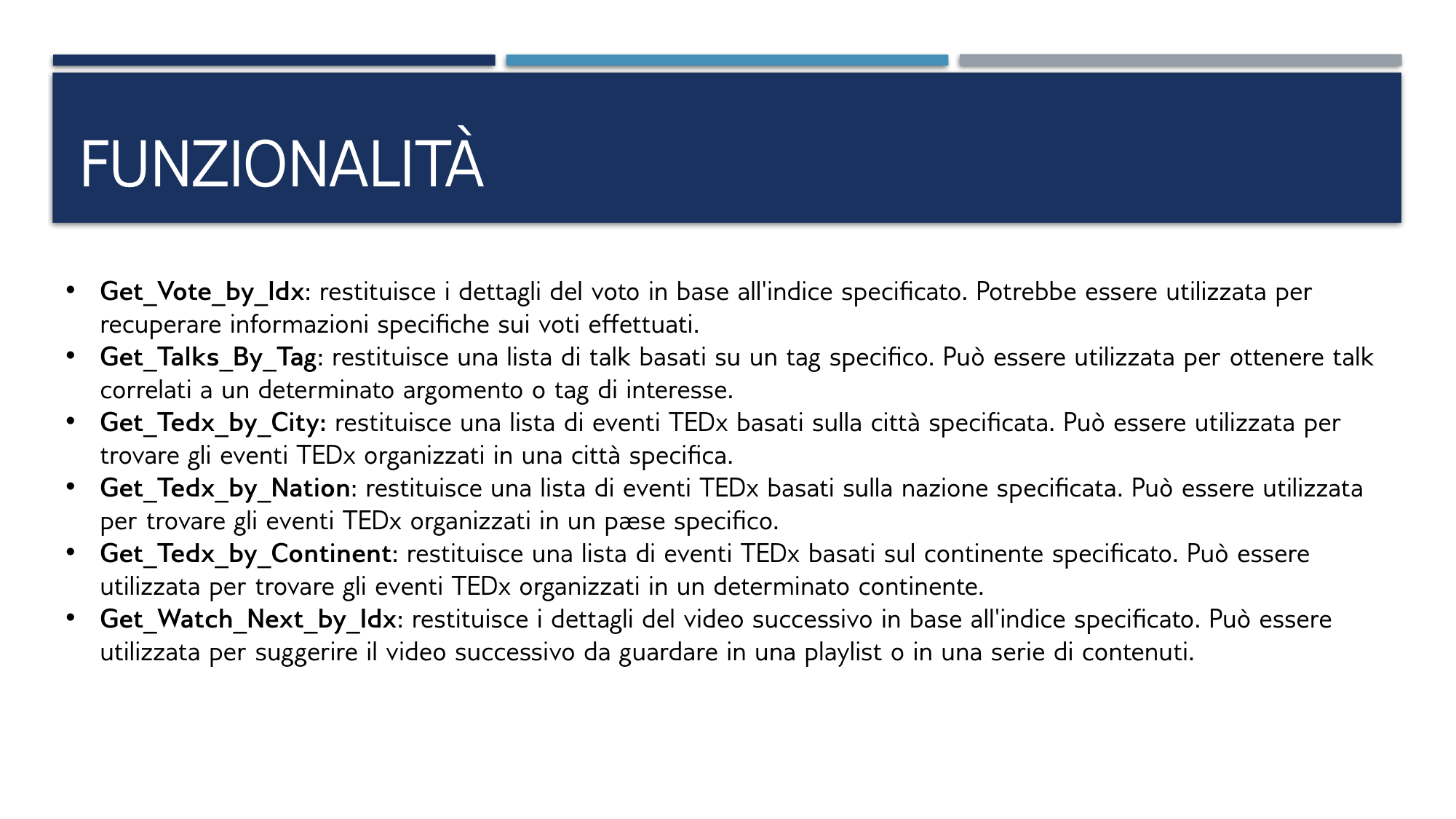

# funzionalità
Get_Vote_by_Idx: restituisce i dettagli del voto in base all'indice specificato. Potrebbe essere utilizzata per recuperare informazioni specifiche sui voti effettuati.
Get_Talks_By_Tag: restituisce una lista di talk basati su un tag specifico. Può essere utilizzata per ottenere talk correlati a un determinato argomento o tag di interesse.
Get_Tedx_by_City: restituisce una lista di eventi TEDx basati sulla città specificata. Può essere utilizzata per trovare gli eventi TEDx organizzati in una città specifica.
Get_Tedx_by_Nation: restituisce una lista di eventi TEDx basati sulla nazione specificata. Può essere utilizzata per trovare gli eventi TEDx organizzati in un paese specifico.
Get_Tedx_by_Continent: restituisce una lista di eventi TEDx basati sul continente specificato. Può essere utilizzata per trovare gli eventi TEDx organizzati in un determinato continente.
Get_Watch_Next_by_Idx: restituisce i dettagli del video successivo in base all'indice specificato. Può essere utilizzata per suggerire il video successivo da guardare in una playlist o in una serie di contenuti.